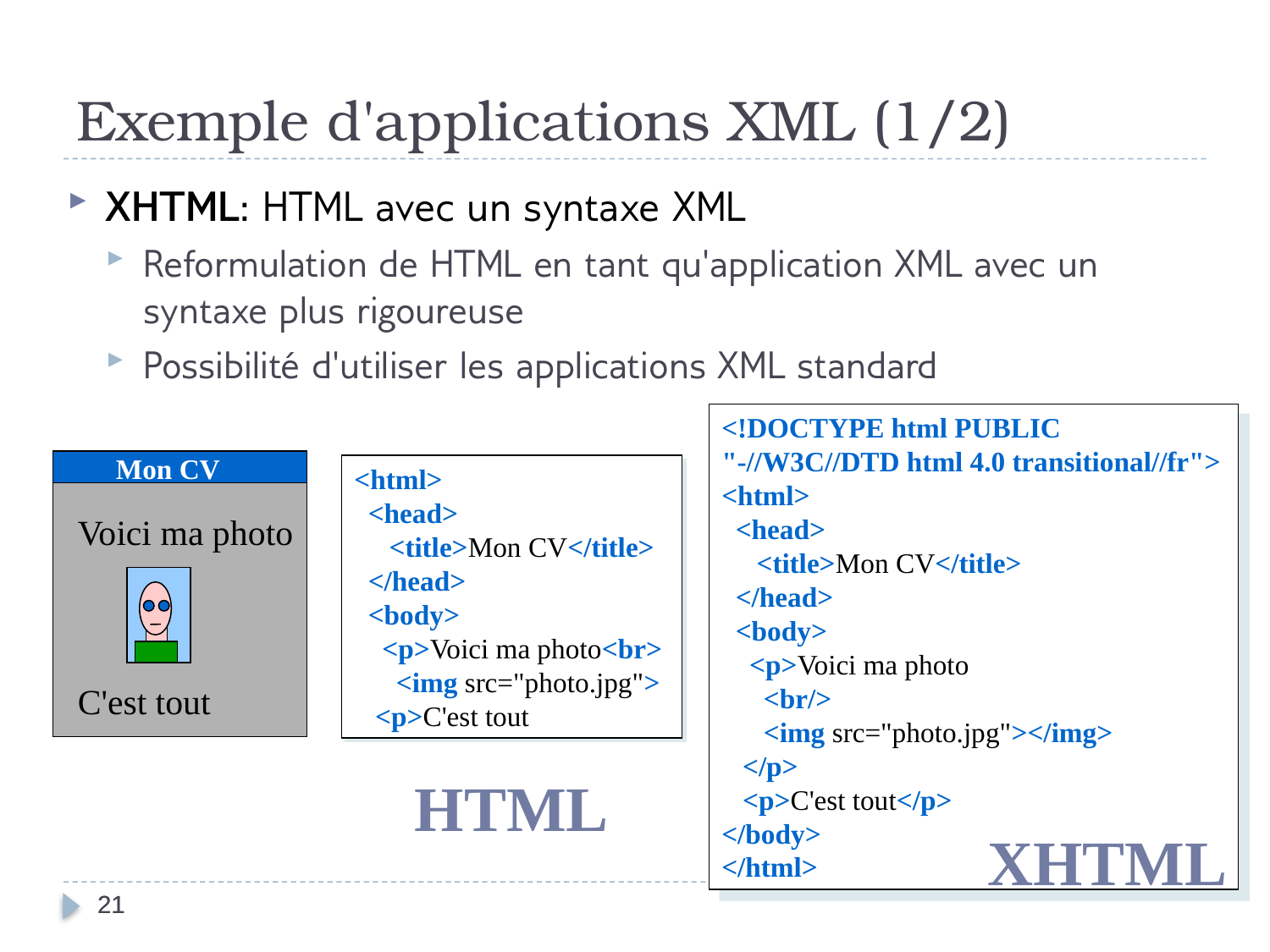

Exemple d'applications XML (1/2)
XHTML: HTML avec un syntaxe XML
Reformulation de HTML en tant qu'application XML avec un syntaxe plus rigoureuse
Possibilité d'utiliser les applications XML standard

<!DOCTYPE html PUBLIC "-//W3C//DTD html 4.0 transitional//fr">
<html>
  <head>
     <title>Mon CV</title>
  </head>
  <body>
    <p>Voici ma photo
      <br/>
      <img src="photo.jpg"></img>
   </p>
   <p>C'est tout</p>
</body>
</html>
Mon CV

Voici ma photo

C'est tout

<html>
  <head>
     <title>Mon CV</title>
  </head>
  <body>
    <p>Voici ma photo<br>
      <img src="photo.jpg">
   <p>C'est tout
HTML
XHTML
21
21